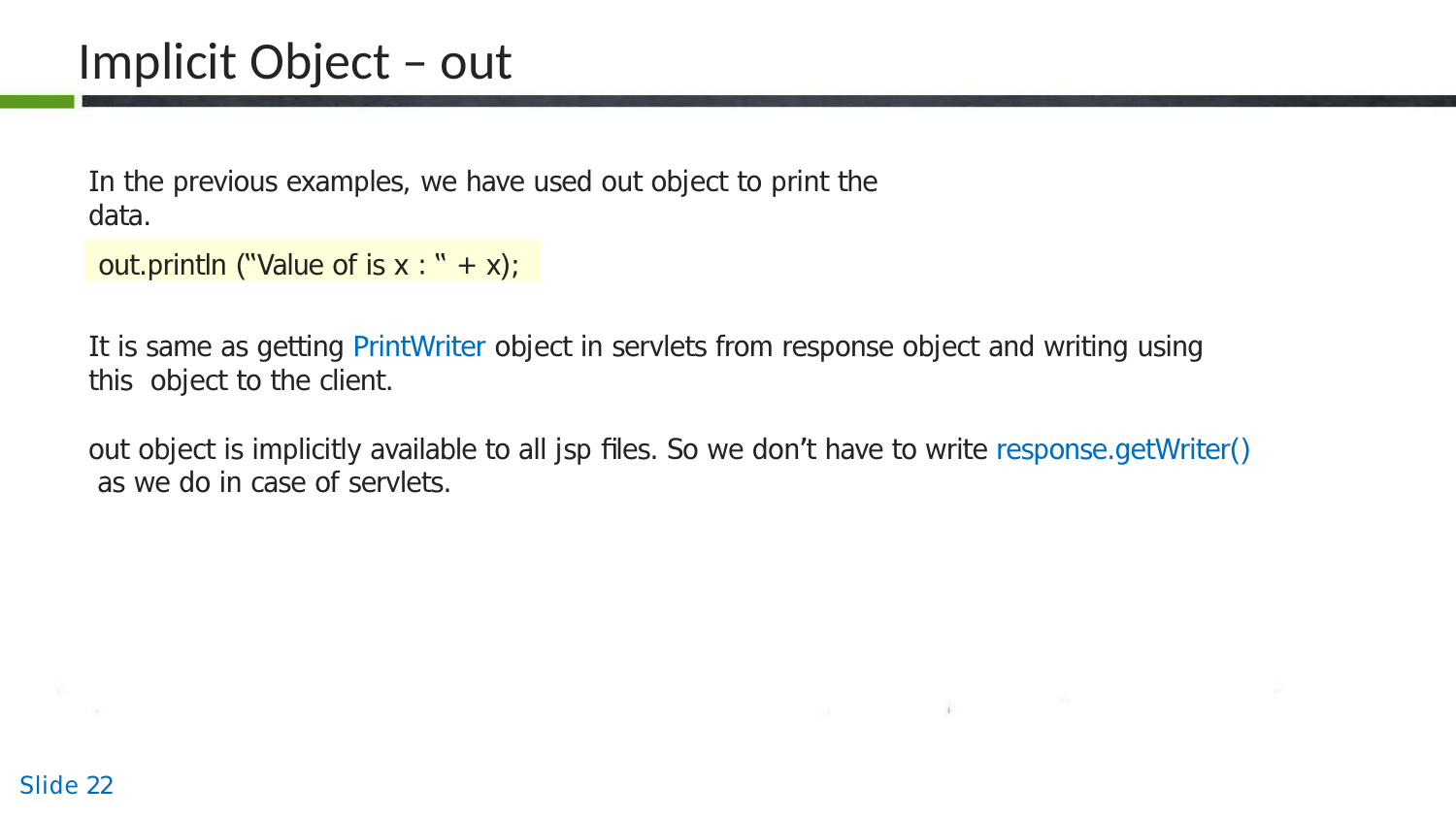

# Implicit Object – out

In the previous examples, we have used out object to print the data.
out.println (“Value of is x : “ + x);
It is same as getting PrintWriter object in servlets from response object and writing using this  object to the client.

out object is implicitly available to all jsp files. So we don’t have to write response.getWriter()  as we do in case of servlets.
Slide 22